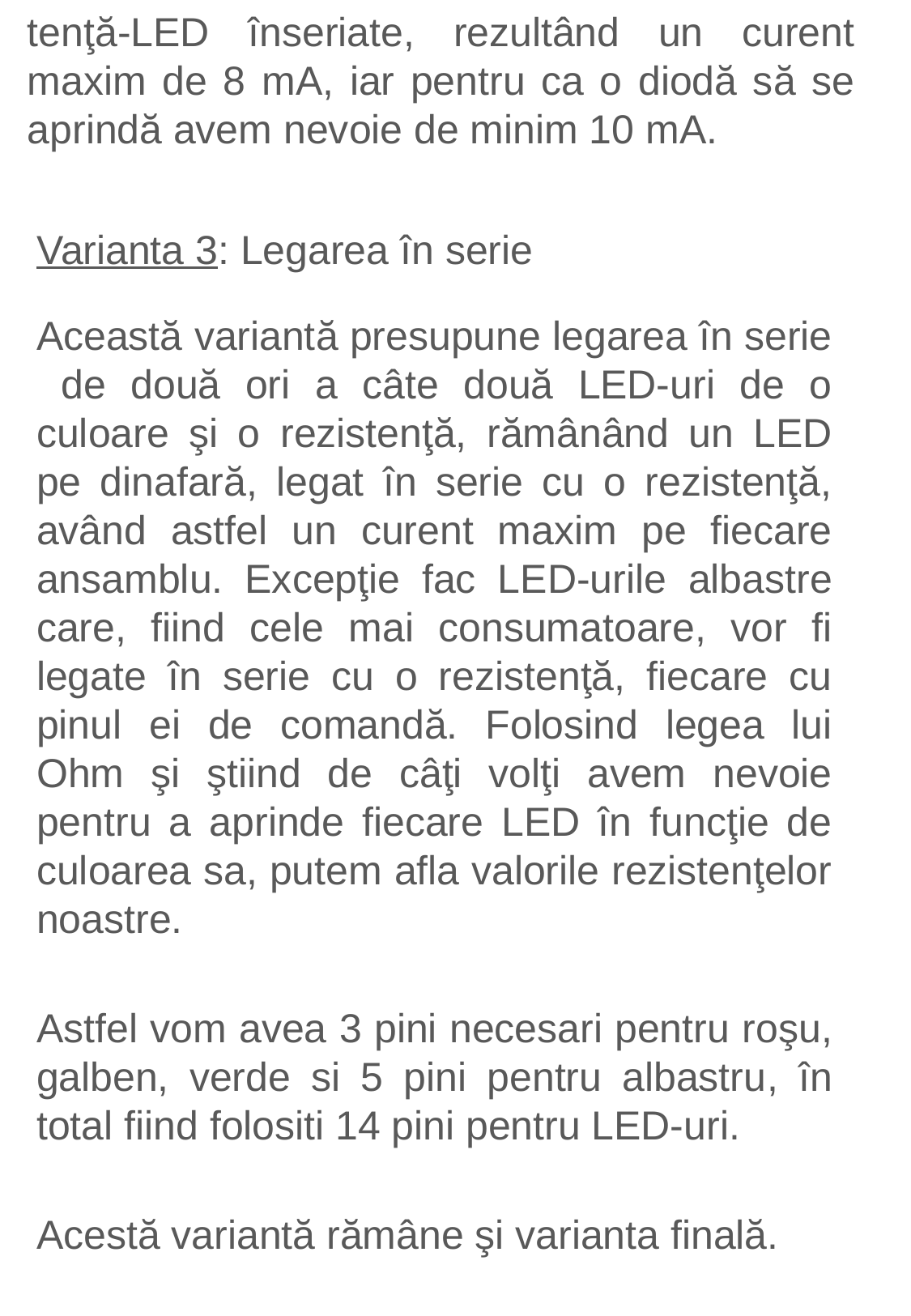

tenţă-LED înseriate, rezultând un curent maxim de 8 mA, iar pentru ca o diodă să se aprindă avem nevoie de minim 10 mA.

Varianta 3: Legarea în serie
Această variantă presupune legarea în serie  de două ori a câte două LED-uri de o culoare şi o rezistenţă, rămânând un LED pe dinafară, legat în serie cu o rezistenţă, având astfel un curent maxim pe fiecare ansamblu. Excepţie fac LED-urile albastre care, fiind cele mai consumatoare, vor fi legate în serie cu o rezistenţă, fiecare cu pinul ei de comandă. Folosind legea lui Ohm şi ştiind de câţi volţi avem nevoie pentru a aprinde fiecare LED în funcţie de culoarea sa, putem afla valorile rezistenţelor noastre.

Astfel vom avea 3 pini necesari pentru roşu, galben, verde si 5 pini pentru albastru, în total fiind folositi 14 pini pentru LED-uri.

Acestă variantă rămâne şi varianta finală.